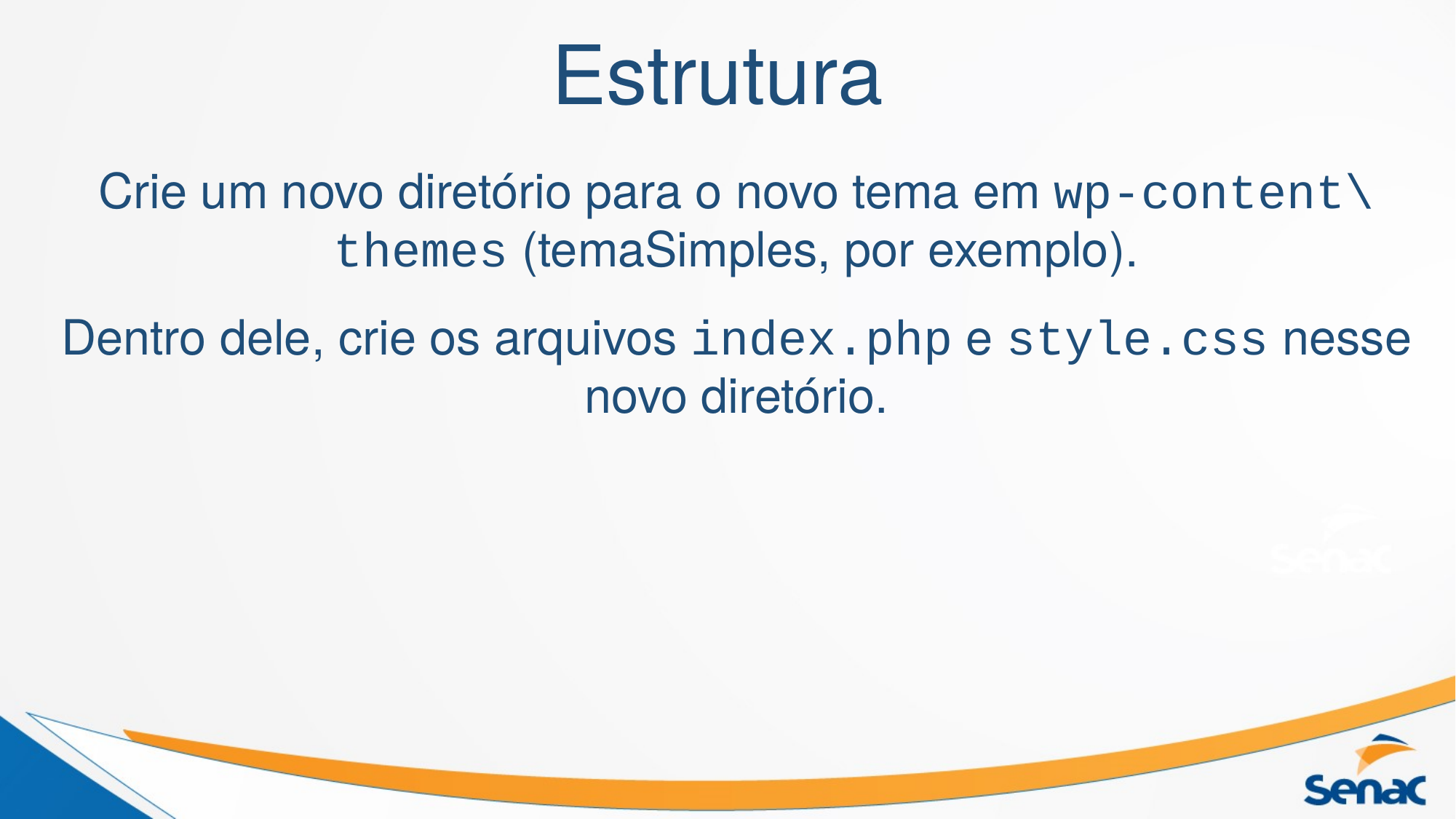

# Estrutura
Crie um novo diretório para o novo tema em wp-content\themes (temaSimples, por exemplo).
Dentro dele, crie os arquivos index.php e style.css nesse novo diretório.